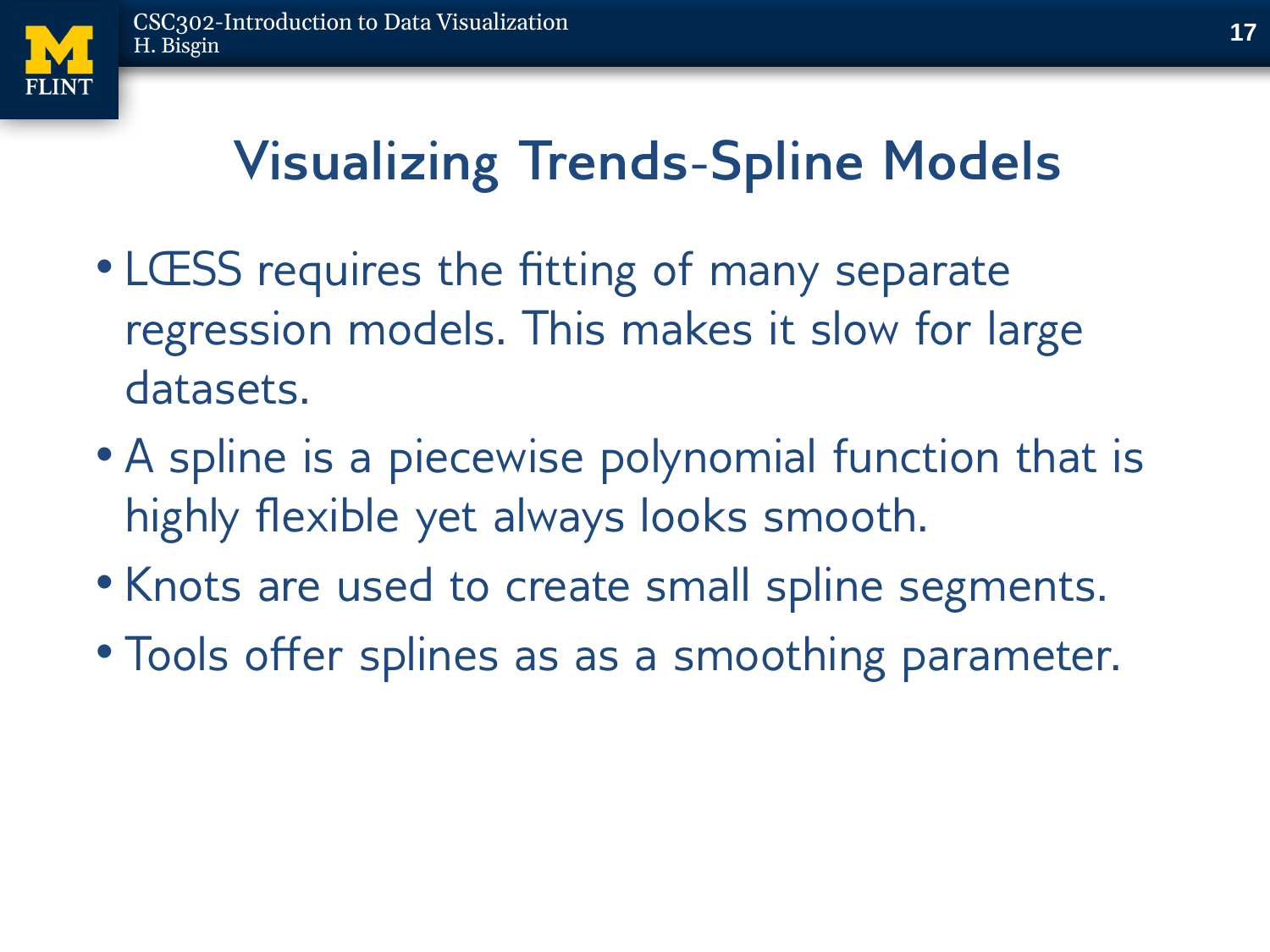

17
# Visualizing Trends-Spline Models
LOESS requires the fitting of many separate regression models. This makes it slow for large datasets.
A spline is a piecewise polynomial function that is highly flexible yet always looks smooth.
Knots are used to create small spline segments.
Tools offer splines as as a smoothing parameter.